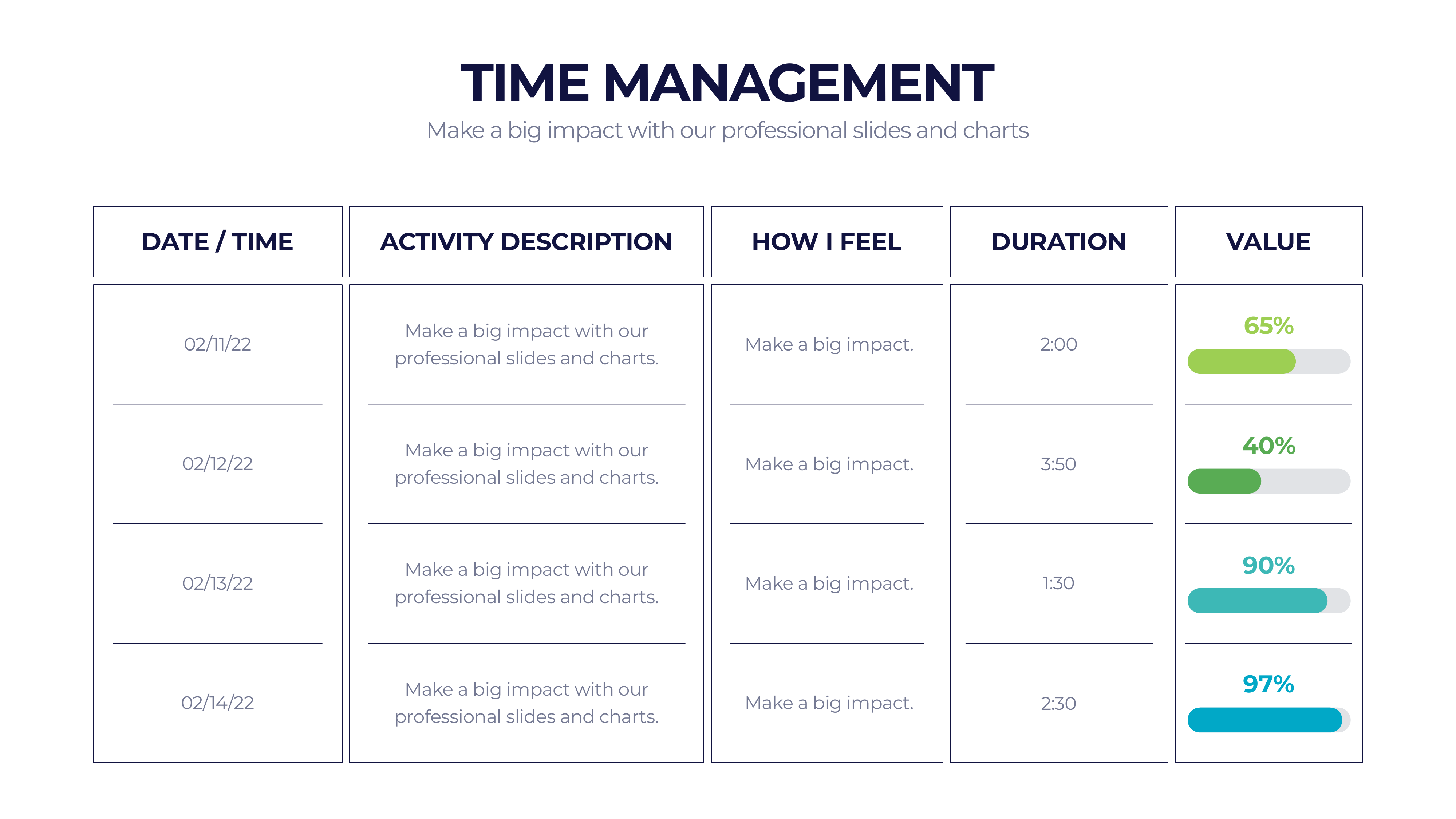

TIME MANAGEMENT
Make a big impact with our professional slides and charts

DATE / TIME
ACTIVITY DESCRIPTION
HOW I FEEL
DURATION
VALUE

65%
Make a big impact with our professional slides and charts.
02/11/22
2:00
Make a big impact.

40%
Make a big impact with our professional slides and charts.
02/12/22
3:50
Make a big impact.

90%
Make a big impact with our professional slides and charts.
1:30
02/13/22
Make a big impact.

97%
Make a big impact with our professional slides and charts.
Make a big impact.
02/14/22
2:30